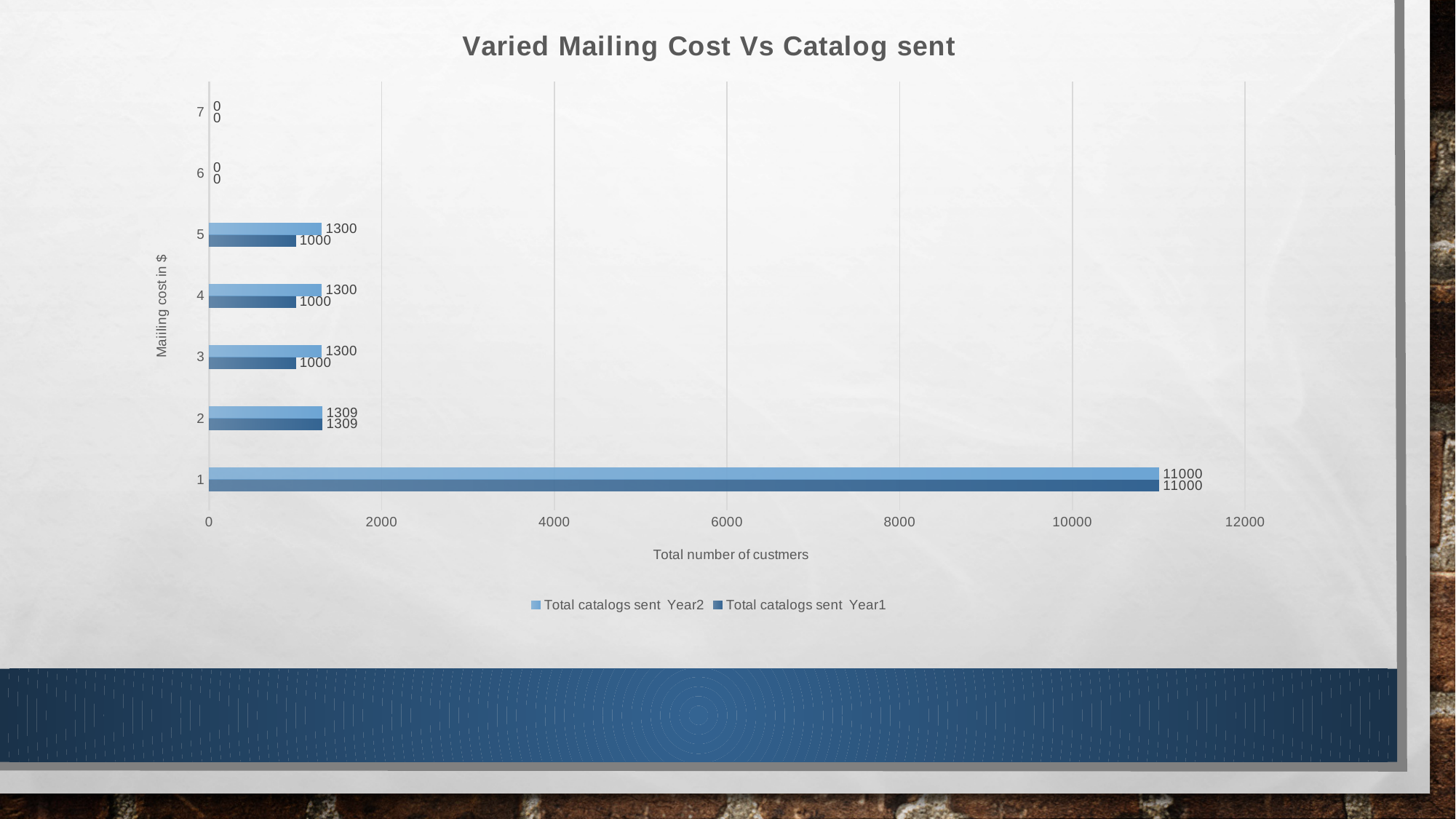

### Chart: Varied Mailing Cost Vs Catalog sent

| Category | Total catalogs sent  | Total catalogs sent  |
|---|---|---|
| 1 | 11000.0 | 11000.0 |
| 2 | 1309.278350518186 | 1309.278350515537 |
| 3 | 1000.0 | 1300.0 |
| 4 | 1000.0 | 1300.0 |
| 5 | 1000.0 | 1300.0 |
| 6 | 0.0 | 0.0 |
| 7 | 0.0 | 0.0 |